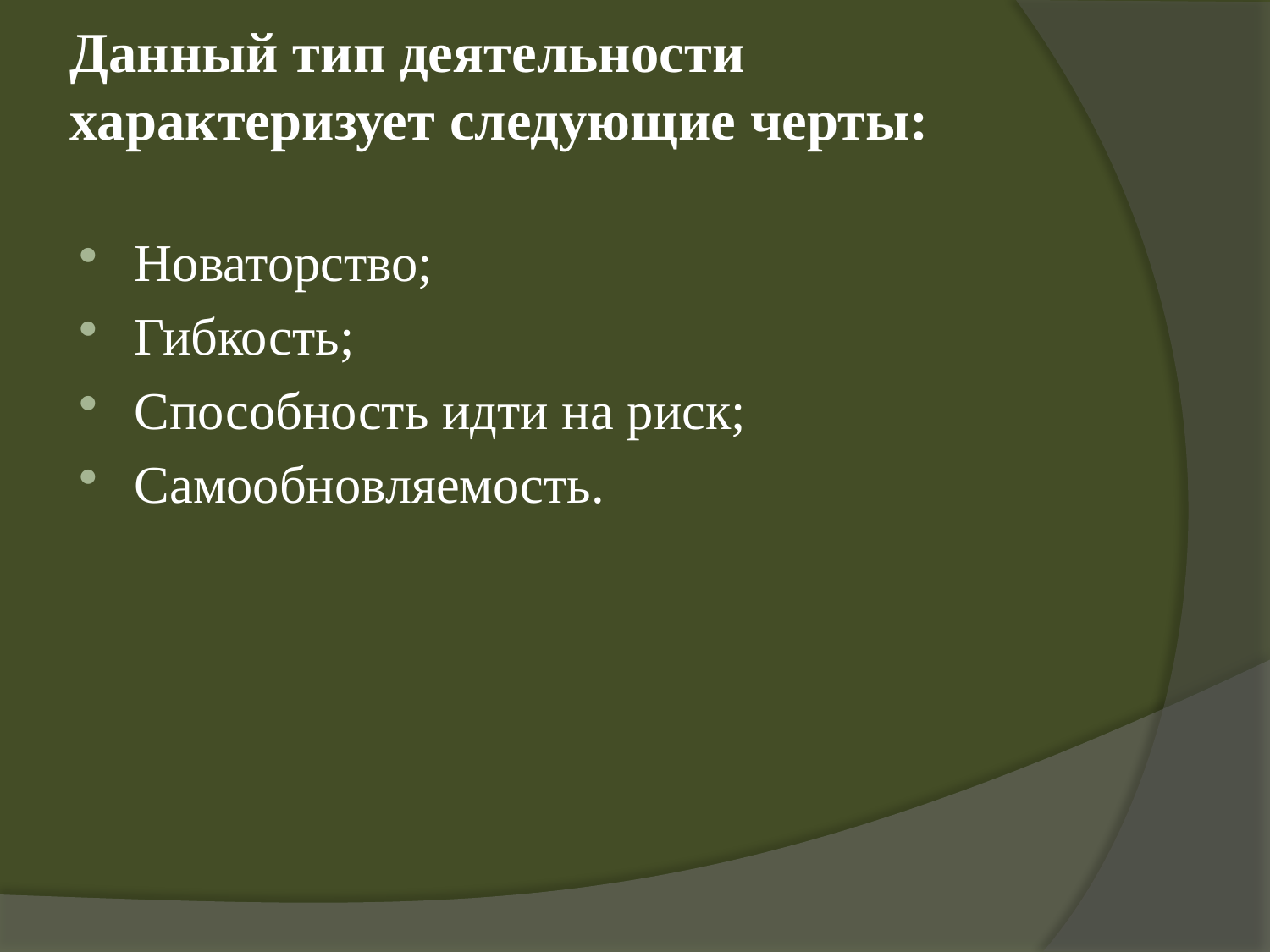

# Данный тип деятельности характеризует следующие черты:
Новаторство;
Гибкость;
Способность идти на риск;
Самообновляемость.